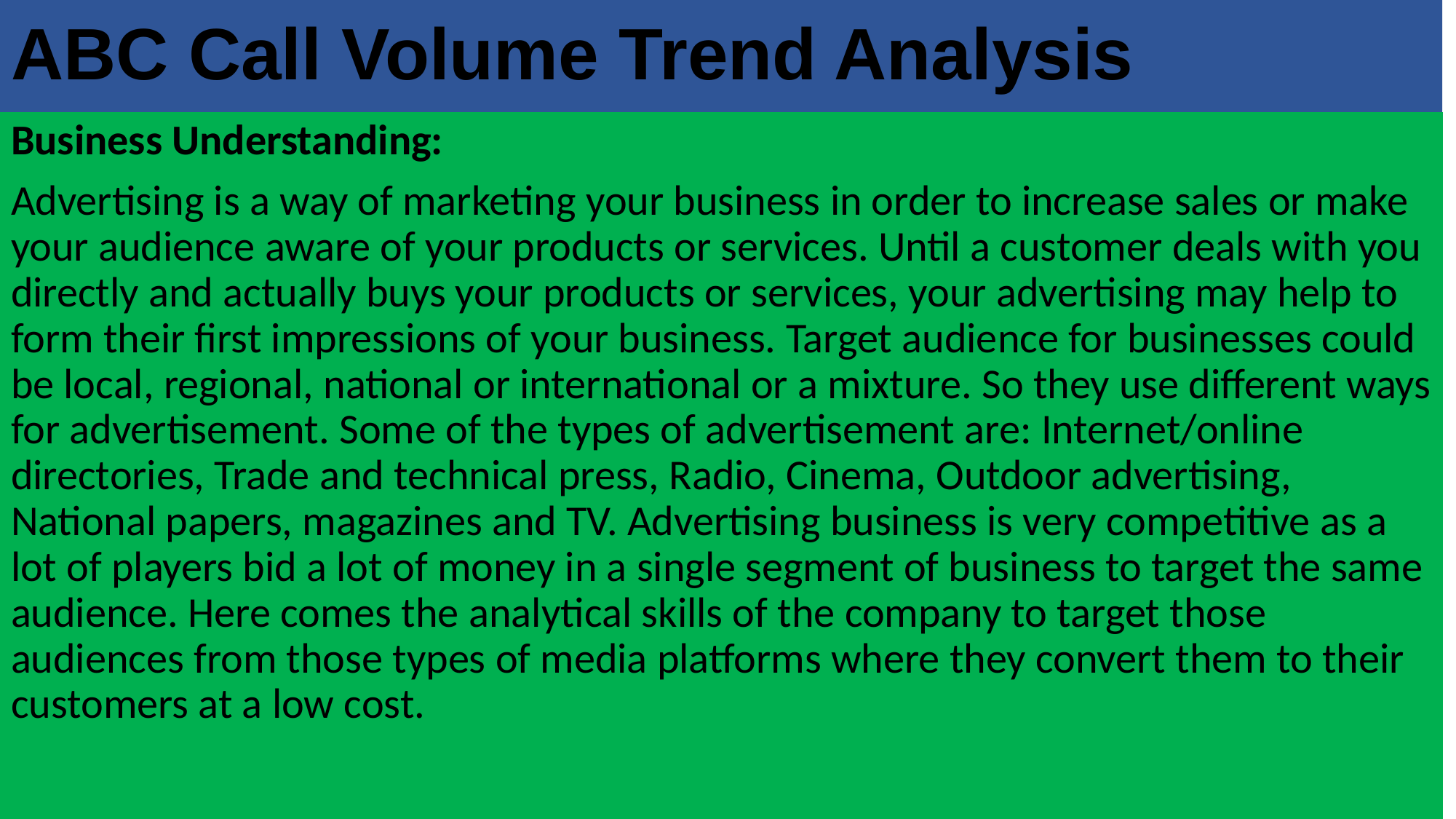

# ABC Call Volume Trend Analysis
Business Understanding:
Advertising is a way of marketing your business in order to increase sales or make your audience aware of your products or services. Until a customer deals with you directly and actually buys your products or services, your advertising may help to form their first impressions of your business. Target audience for businesses could be local, regional, national or international or a mixture. So they use different ways for advertisement. Some of the types of advertisement are: Internet/online directories, Trade and technical press, Radio, Cinema, Outdoor advertising, National papers, magazines and TV. Advertising business is very competitive as a lot of players bid a lot of money in a single segment of business to target the same audience. Here comes the analytical skills of the company to target those audiences from those types of media platforms where they convert them to their customers at a low cost.